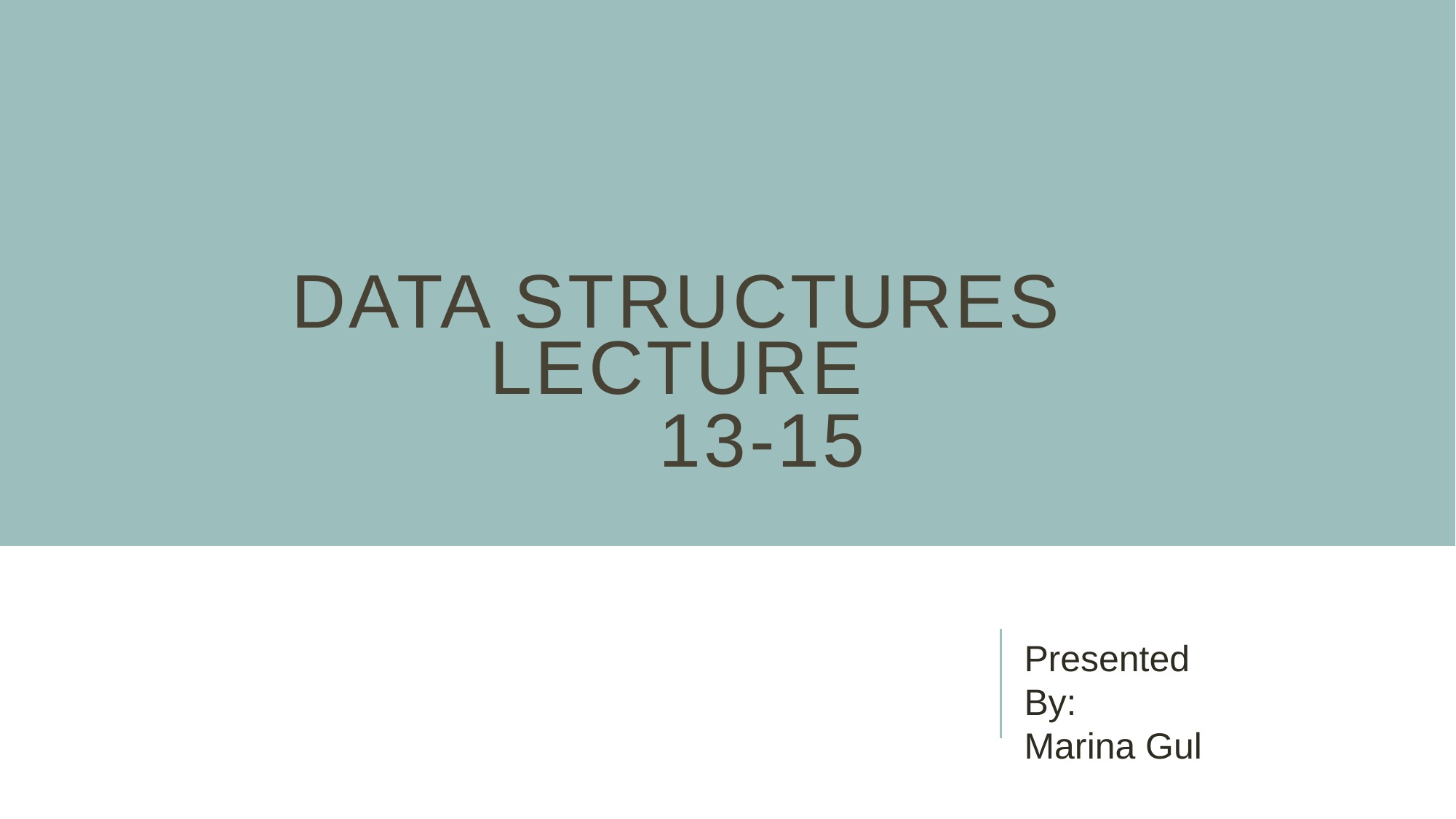

Data Structures

# Lecture 13-15
Presented By:
Marina Gul